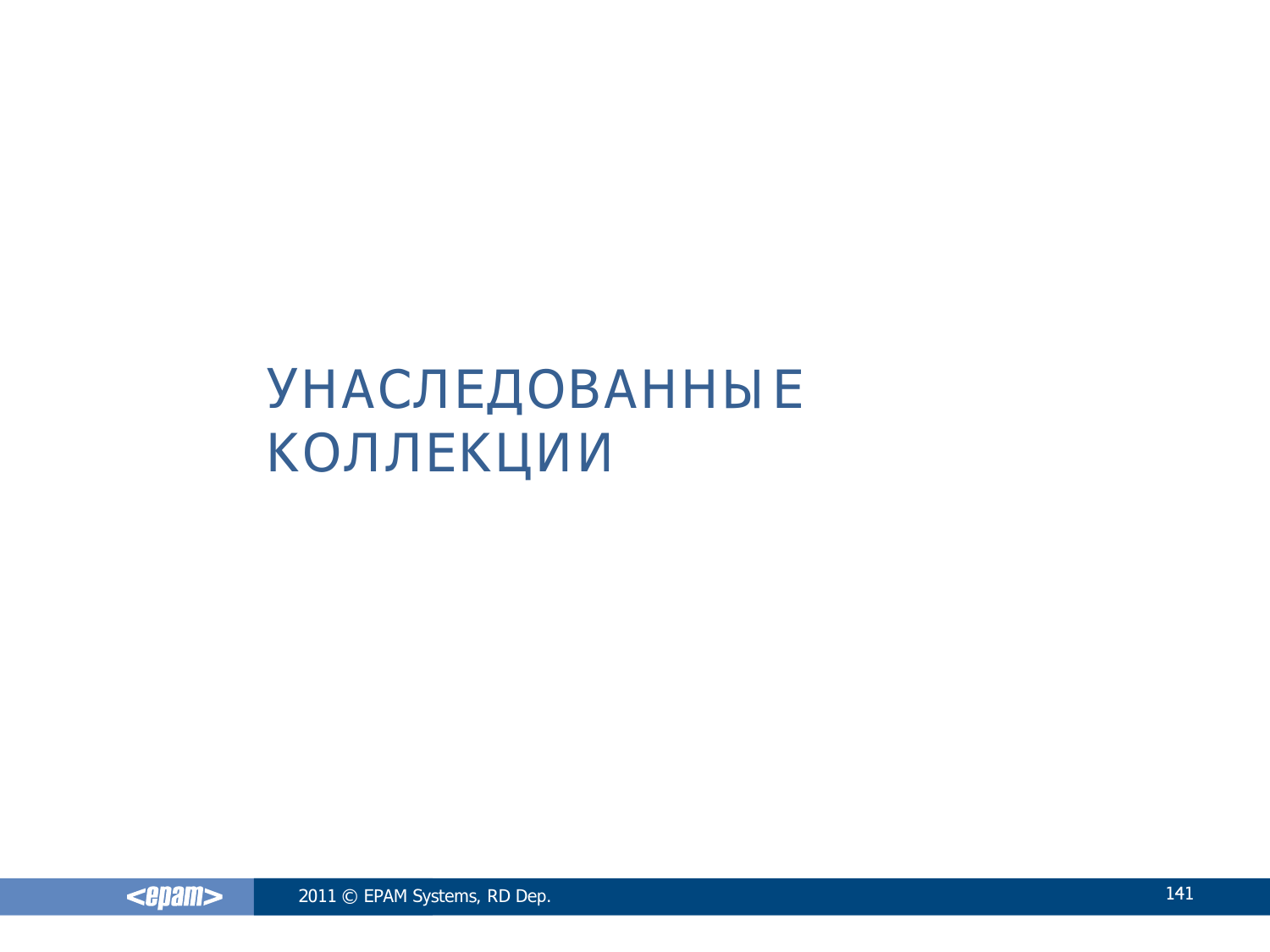

# Унаследованные коллекции
141
2011 © EPAM Systems, RD Dep.